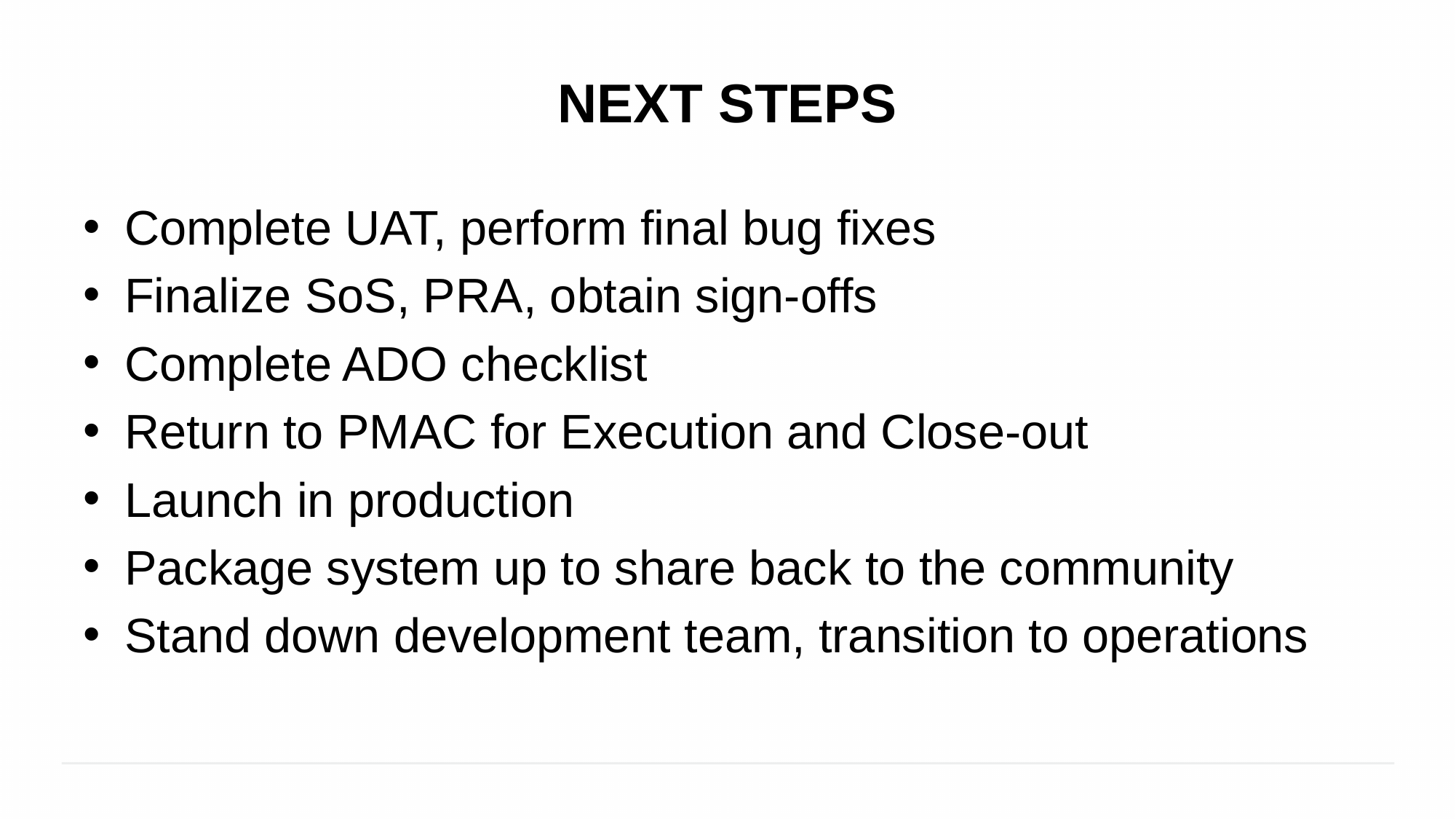

# Next steps
Complete UAT, perform final bug fixes
Finalize SoS, PRA, obtain sign-offs
Complete ADO checklist
Return to PMAC for Execution and Close-out
Launch in production
Package system up to share back to the community
Stand down development team, transition to operations